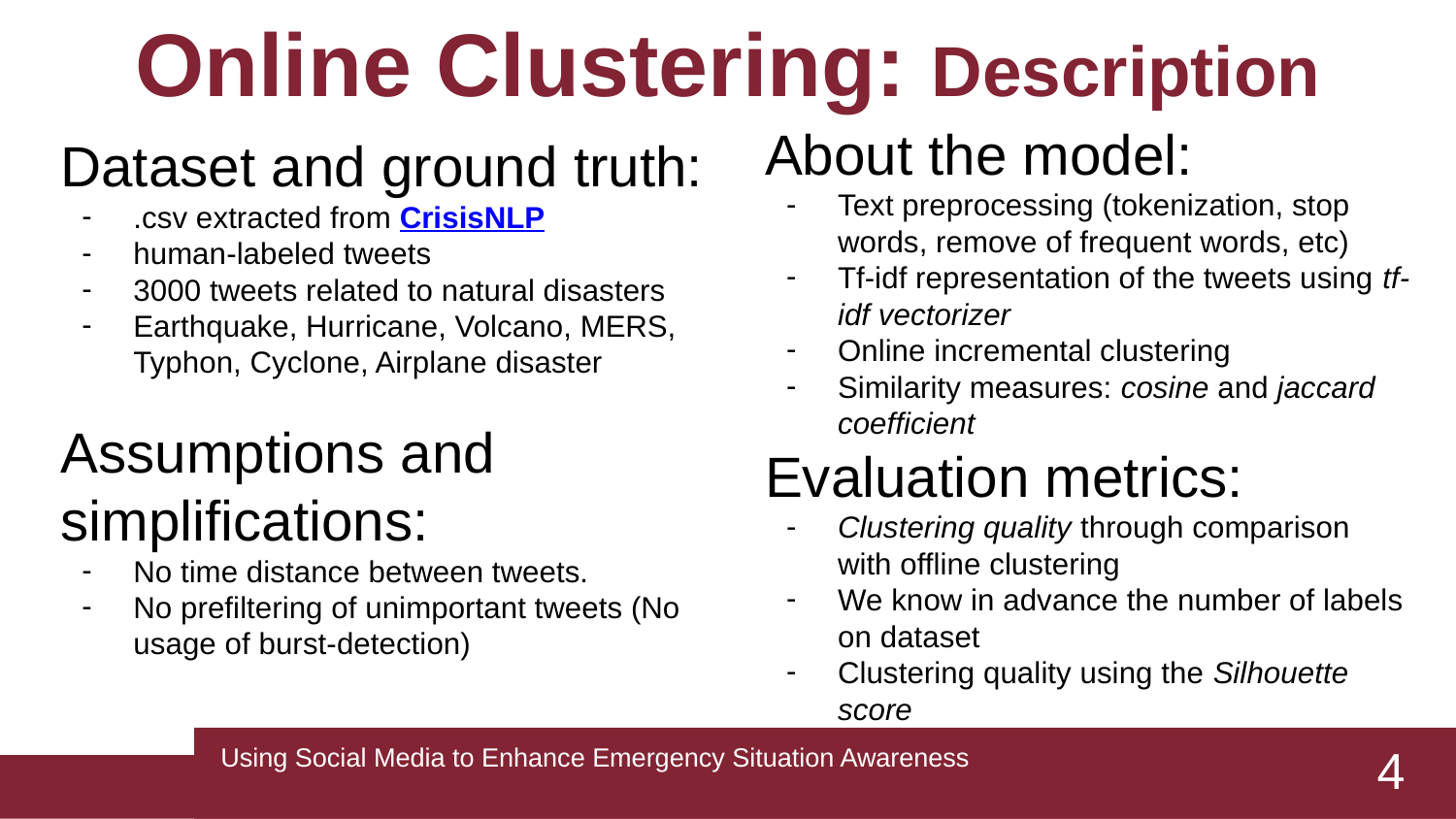

Online Clustering: Description

About the model:
Text preprocessing (tokenization, stop words, remove of frequent words, etc)
Tf-idf representation of the tweets using tf-idf vectorizer
Online incremental clustering
Similarity measures: cosine and jaccard coefficient
Evaluation metrics:
Clustering quality through comparison with offline clustering
We know in advance the number of labels on dataset
Clustering quality using the Silhouette score

Dataset and ground truth:
.csv extracted from CrisisNLP
human-labeled tweets
3000 tweets related to natural disasters
Earthquake, Hurricane, Volcano, MERS, Typhon, Cyclone, Airplane disaster

Assumptions and simplifications:
No time distance between tweets.
No prefiltering of unimportant tweets (No usage of burst-detection)

4
Using Social Media to Enhance Emergency Situation Awareness